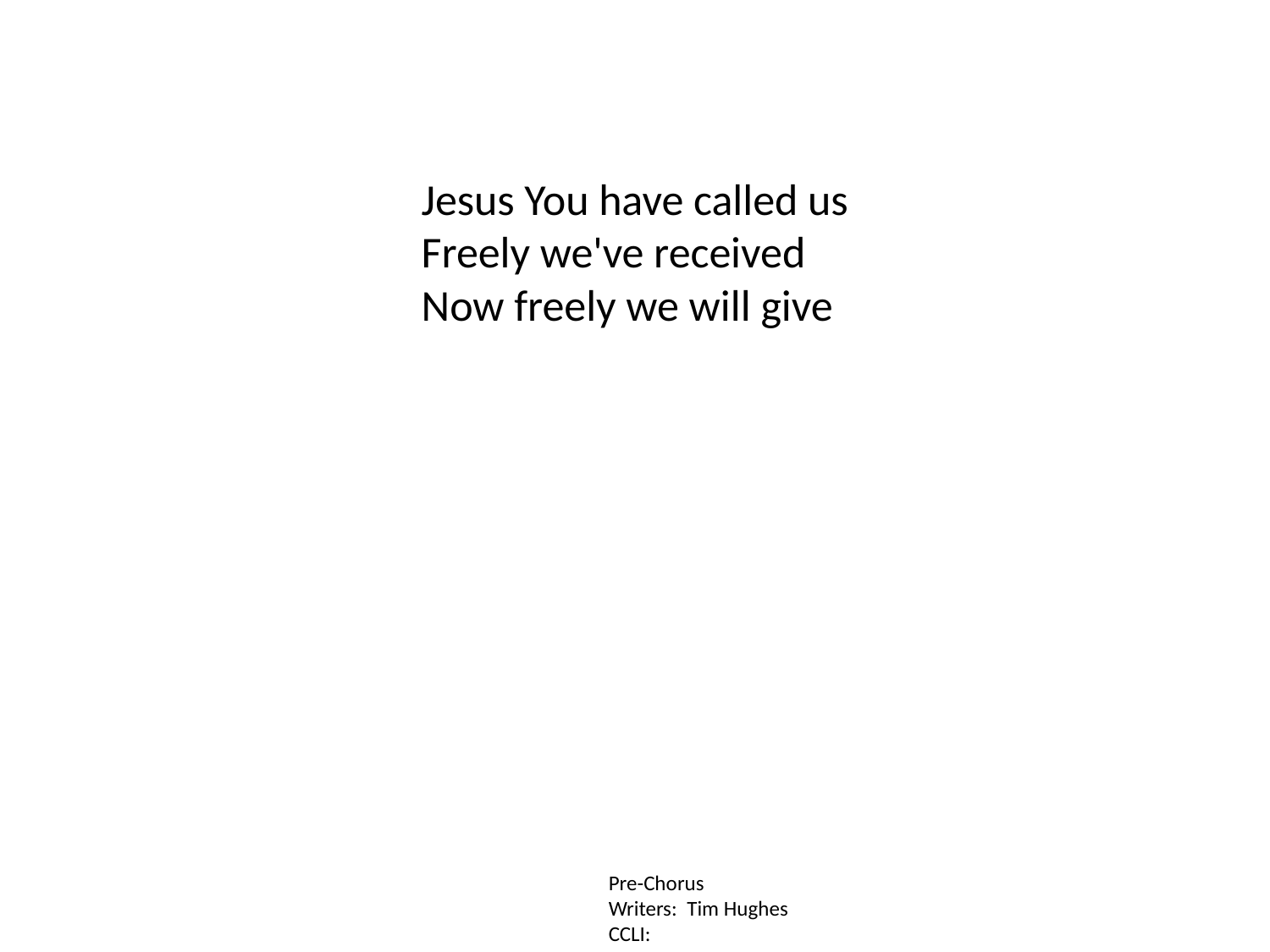

Jesus You have called us
Freely we've received
Now freely we will give

Pre-Chorus
Writers:  Tim Hughes
CCLI: